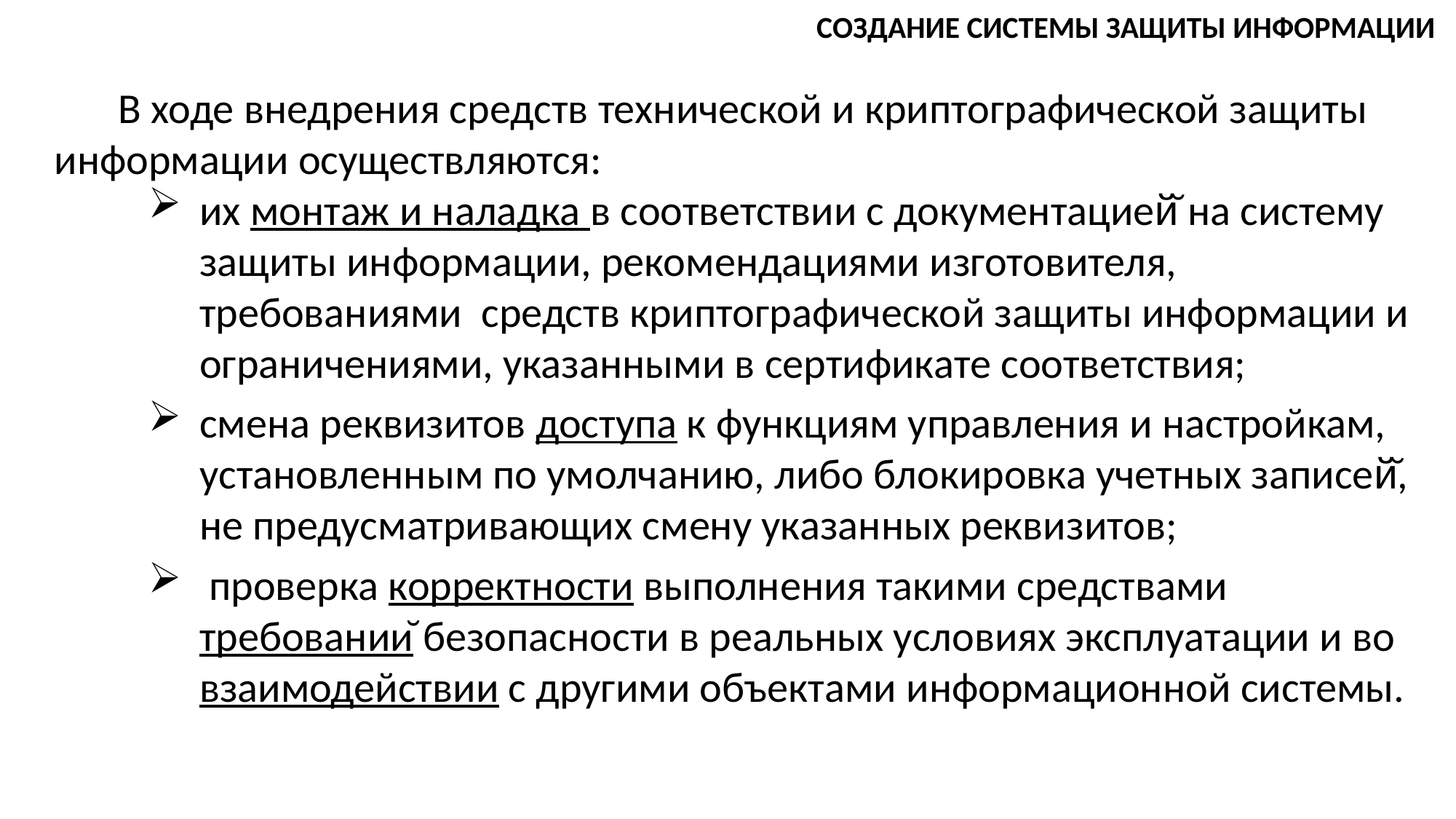

СОЗДАНИЕ СИСТЕМЫ ЗАЩИТЫ ИНФОРМАЦИИ
В ходе внедрения средств технической и криптографической защиты информации осуществляются:
их монтаж и наладка в соответствии с документацией̆ на систему защиты информации, рекомендациями изготовителя, требованиями  средств криптографической защиты информации и ограничениями, указанными в сертификате соответствия;
смена реквизитов доступа к функциям управления и настройкам, установленным по умолчанию, либо блокировка учетных записей̆, не предусматривающих смену указанных реквизитов;
 проверка корректности выполнения такими средствами требований безопасности в реальных условиях эксплуатации и во взаимодействии с другими объектами информационной системы.